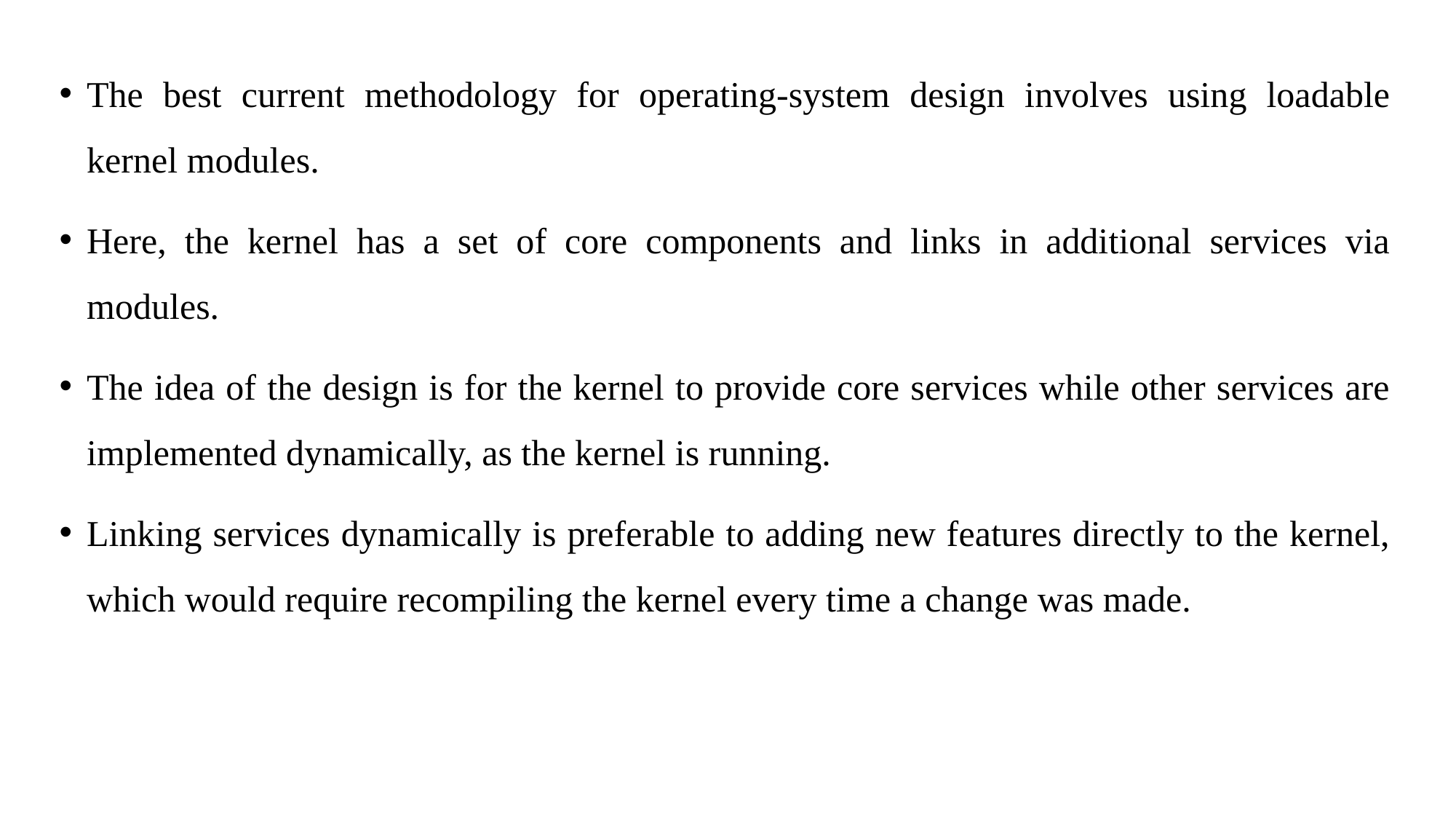

The best current methodology for operating-system design involves using loadable kernel modules.
Here, the kernel has a set of core components and links in additional services via modules.
The idea of the design is for the kernel to provide core services while other services are implemented dynamically, as the kernel is running.
Linking services dynamically is preferable to adding new features directly to the kernel, which would require recompiling the kernel every time a change was made.